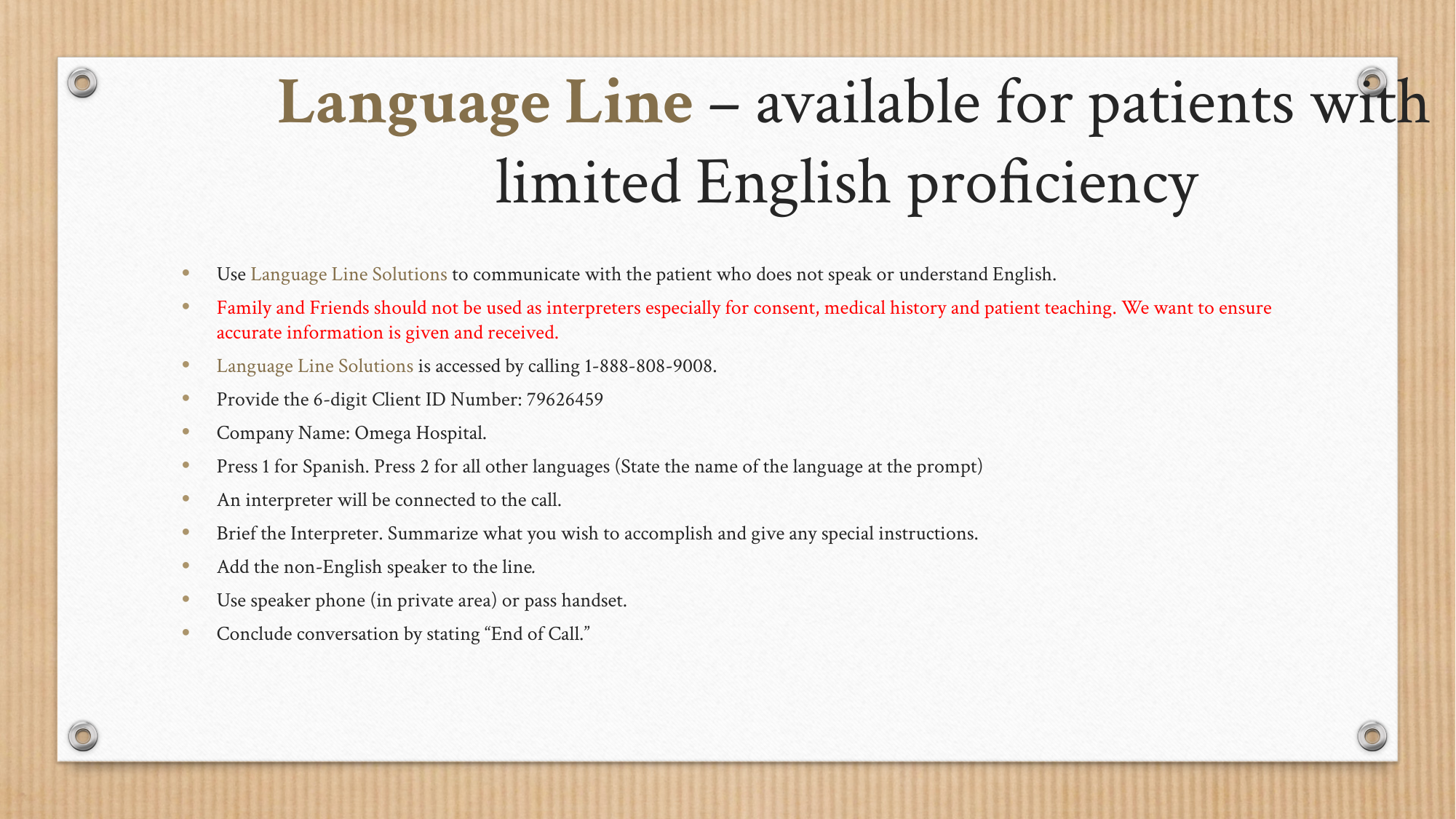

Language Line – available for patients with limited English proficiency
Use Language Line Solutions to communicate with the patient who does not speak or understand English.
Family and Friends should not be used as interpreters especially for consent, medical history and patient teaching. We want to ensure accurate information is given and received.
Language Line Solutions is accessed by calling 1-888-808-9008.
Provide the 6-digit Client ID Number: 79626459
Company Name: Omega Hospital.
Press 1 for Spanish. Press 2 for all other languages (State the name of the language at the prompt)
An interpreter will be connected to the call.
Brief the Interpreter. Summarize what you wish to accomplish and give any special instructions.
Add the non-English speaker to the line.
Use speaker phone (in private area) or pass handset.
Conclude conversation by stating “End of Call.”